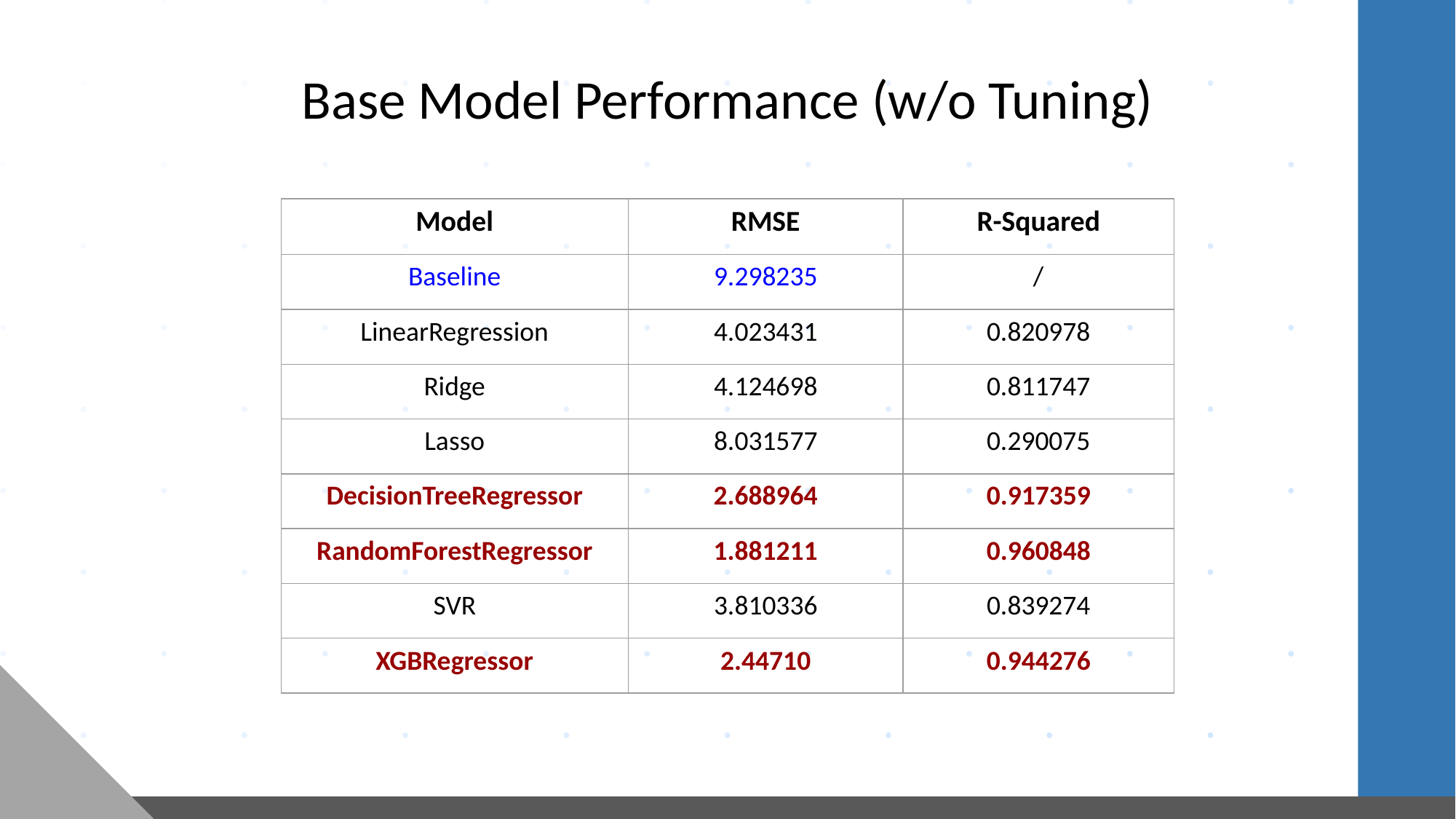

# Base Model Performance (w/o Tuning)
| Model | RMSE | R-Squared |
| --- | --- | --- |
| Baseline | 9.298235 | / |
| LinearRegression | 4.023431 | 0.820978 |
| Ridge | 4.124698 | 0.811747 |
| Lasso | 8.031577 | 0.290075 |
| DecisionTreeRegressor | 2.688964 | 0.917359 |
| RandomForestRegressor | 1.881211 | 0.960848 |
| SVR | 3.810336 | 0.839274 |
| XGBRegressor | 2.44710 | 0.944276 |